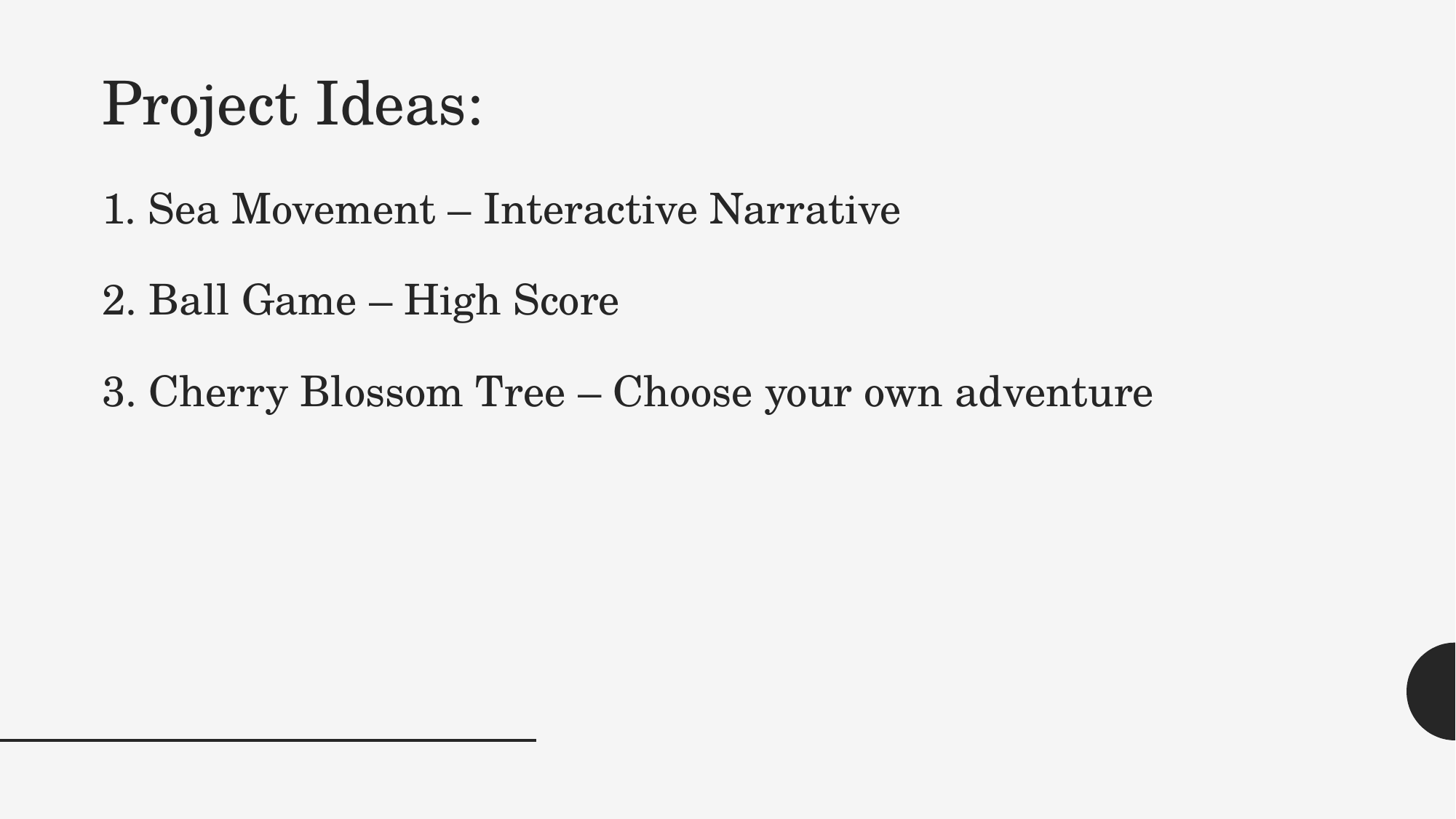

# Project Ideas: 1. Sea Movement – Interactive Narrative 2. Ball Game – High Score 3. Cherry Blossom Tree – Choose your own adventure